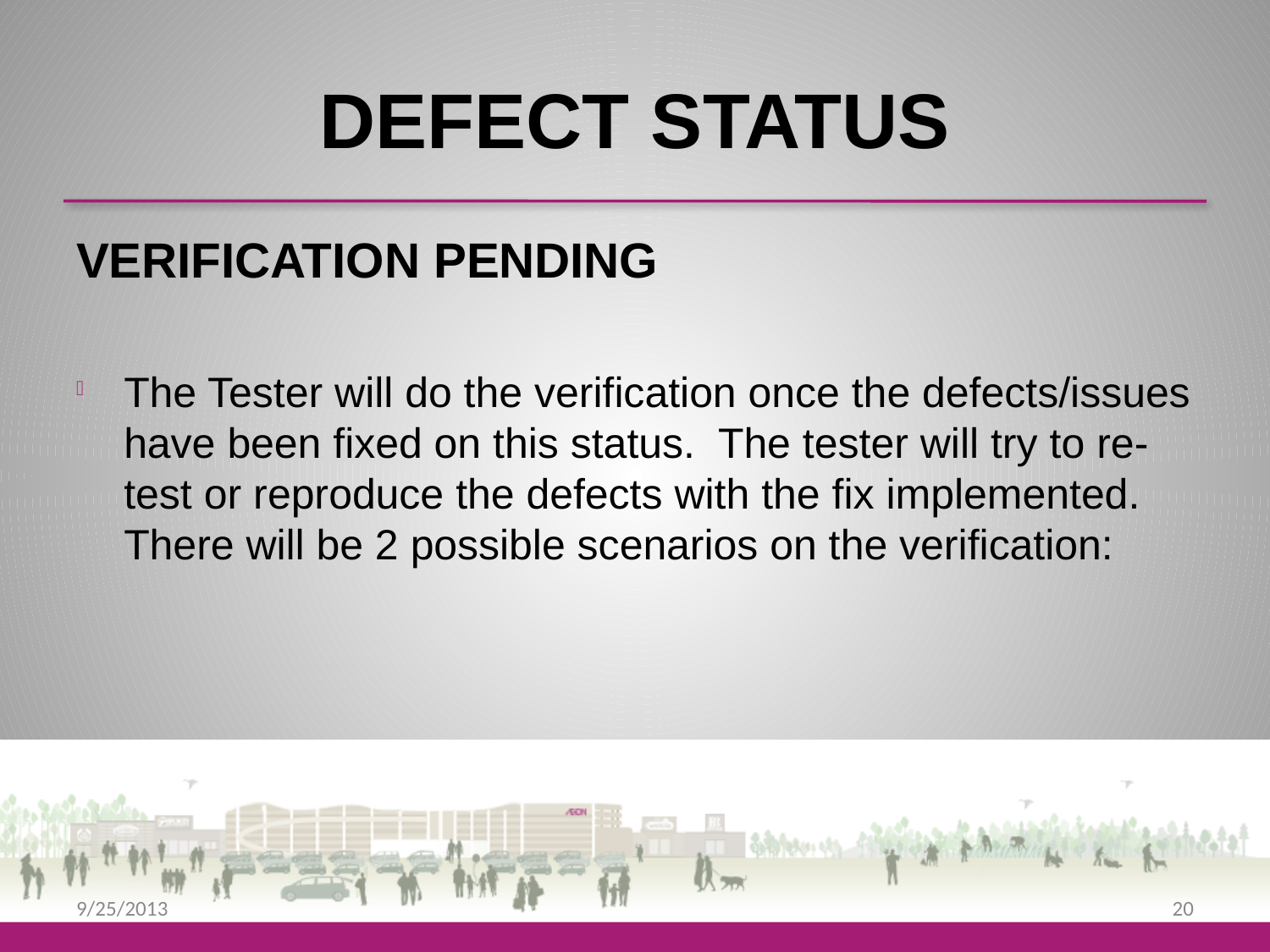

# DEFECT STATUS
VERIFICATION PENDING

The Tester will do the verification once the defects/issues have been fixed on this status.  The tester will try to re-test or reproduce the defects with the fix implemented.  There will be 2 possible scenarios on the verification:

9/25/2013

20